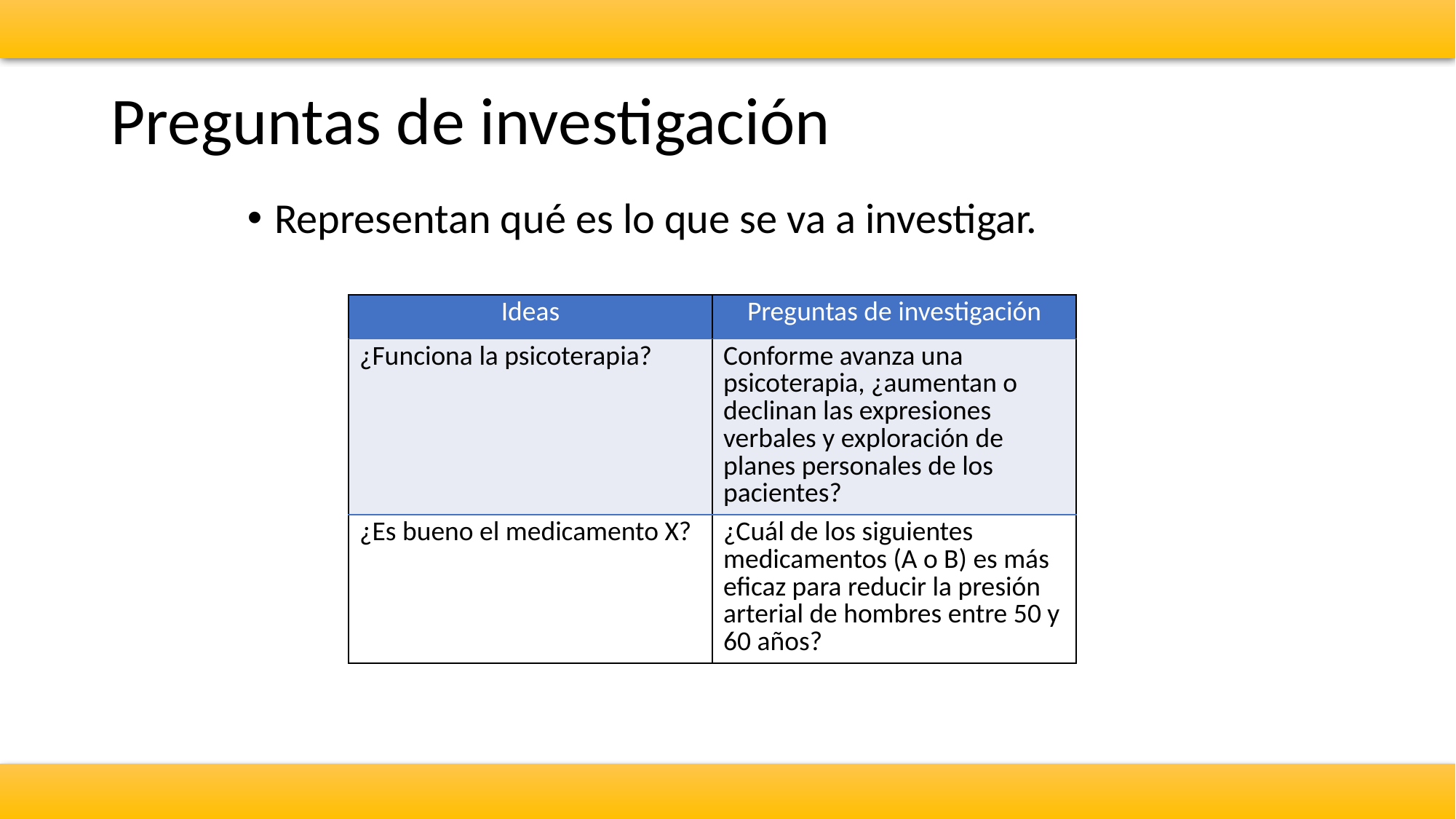

# Preguntas de investigación
Representan qué es lo que se va a investigar.
| Ideas | Preguntas de investigación |
| --- | --- |
| ¿Funciona la psicoterapia? | Conforme avanza una psicoterapia, ¿aumentan o declinan las expresiones verbales y exploración de planes personales de los pacientes? |
| ¿Es bueno el medicamento X? | ¿Cuál de los siguientes medicamentos (A o B) es más eficaz para reducir la presión arterial de hombres entre 50 y 60 años? |